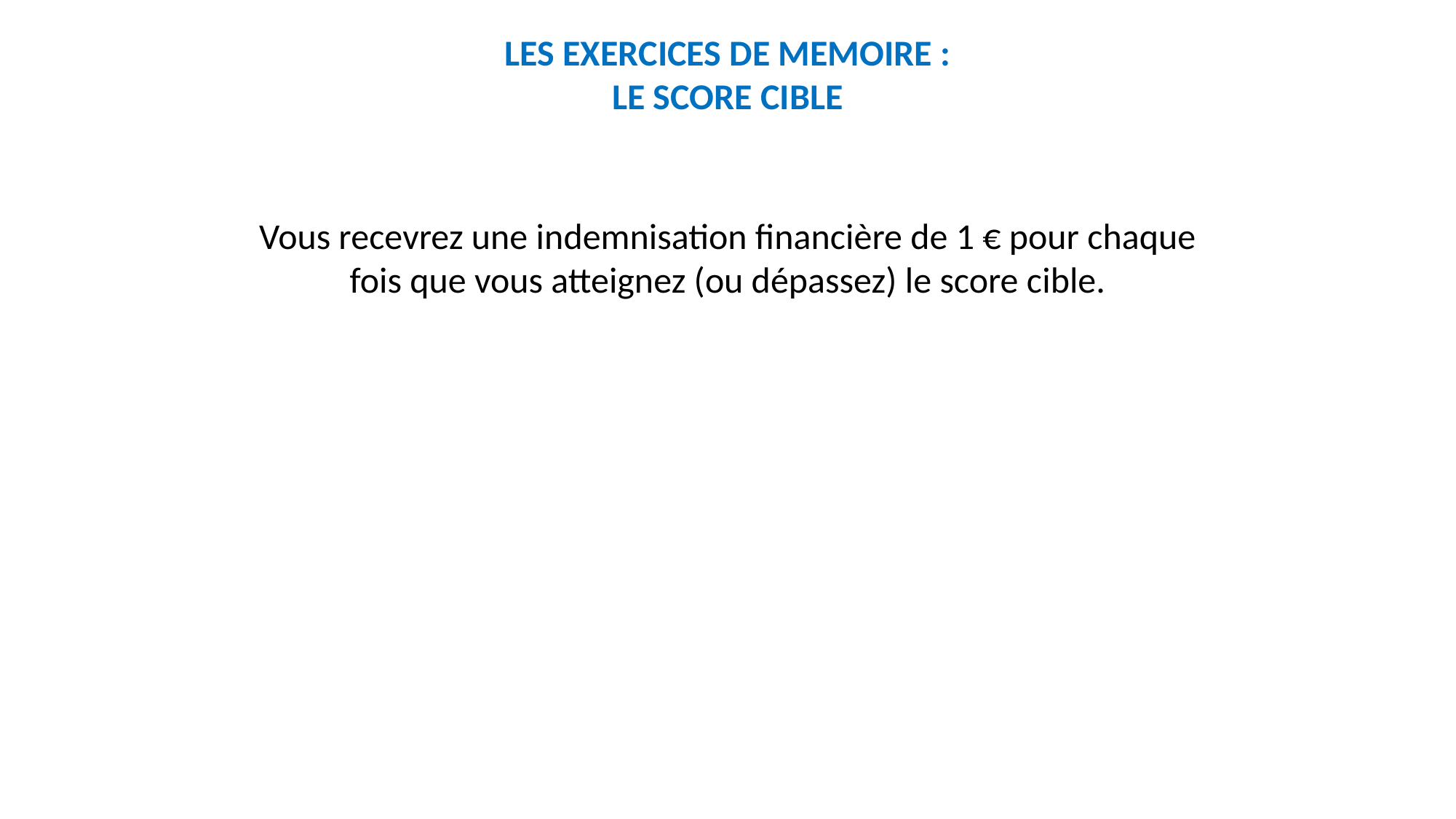

LES EXERCICES DE MEMOIRE :
LE SCORE CIBLE
Vous recevrez une indemnisation financière de 1 € pour chaque fois que vous atteignez (ou dépassez) le score cible.